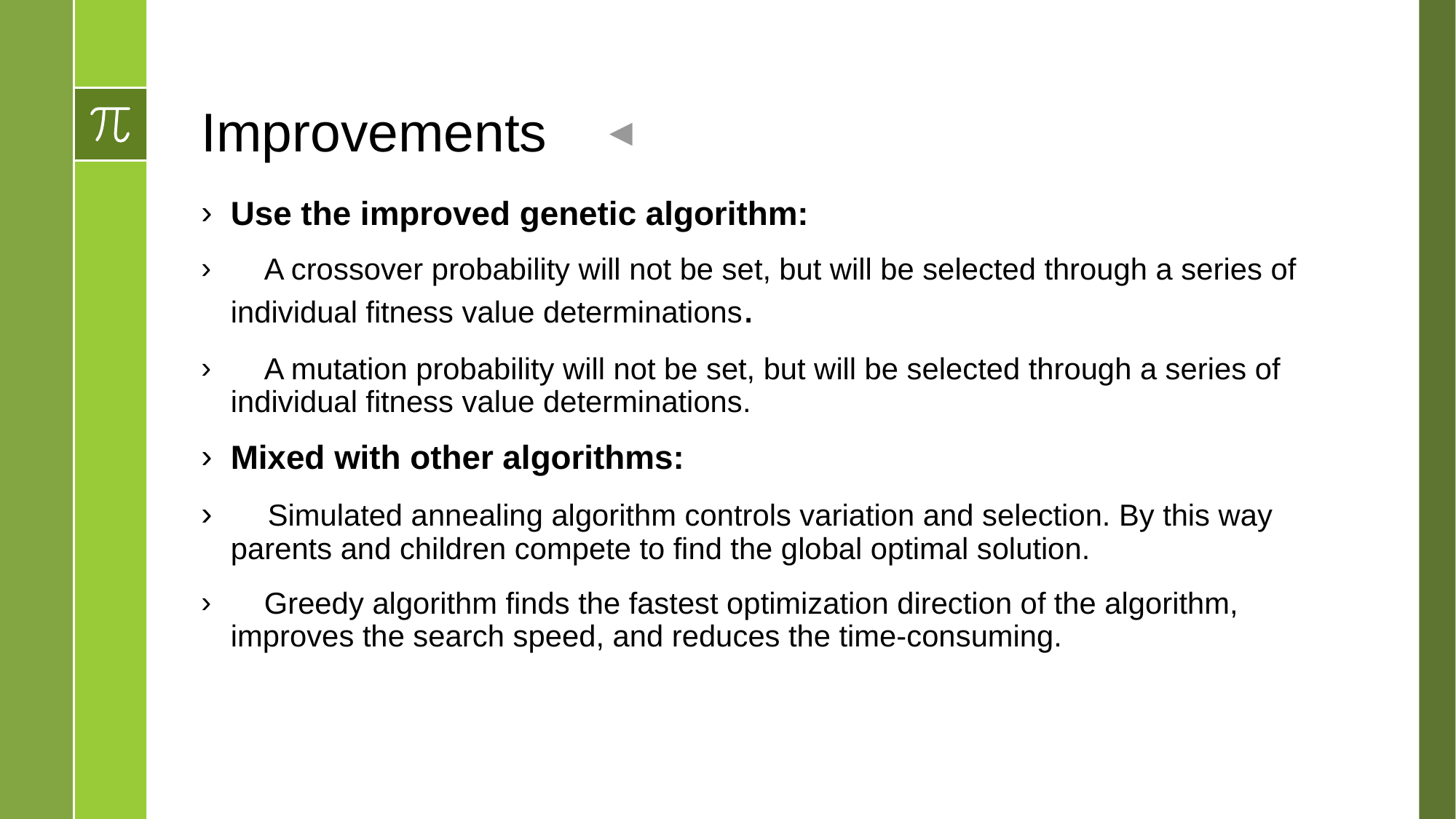

# Improvements

Use the improved genetic algorithm:
    A crossover probability will not be set, but will be selected through a series of individual fitness value determinations.
    A mutation probability will not be set, but will be selected through a series of individual fitness value determinations.
Mixed with other algorithms:
    Simulated annealing algorithm controls variation and selection. By this way parents and children compete to find the global optimal solution.
    Greedy algorithm finds the fastest optimization direction of the algorithm, improves the search speed, and reduces the time-consuming.